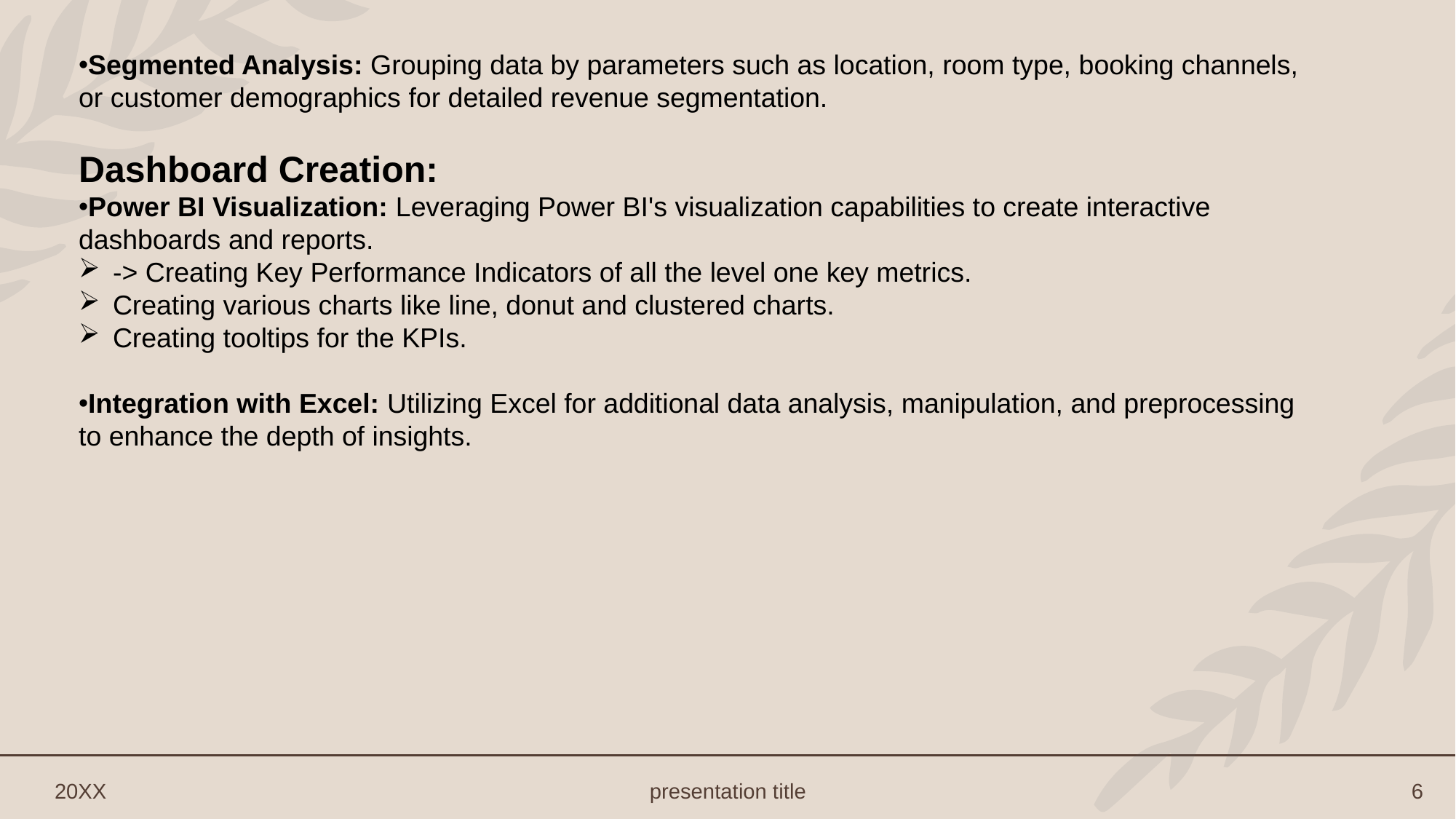

Segmented Analysis: Grouping data by parameters such as location, room type, booking channels, or customer demographics for detailed revenue segmentation.

Dashboard Creation:
Power BI Visualization: Leveraging Power BI's visualization capabilities to create interactive dashboards and reports.
-> Creating Key Performance Indicators of all the level one key metrics.
Creating various charts like line, donut and clustered charts.
Creating tooltips for the KPIs.

Integration with Excel: Utilizing Excel for additional data analysis, manipulation, and preprocessing to enhance the depth of insights.
20XX
presentation title
6